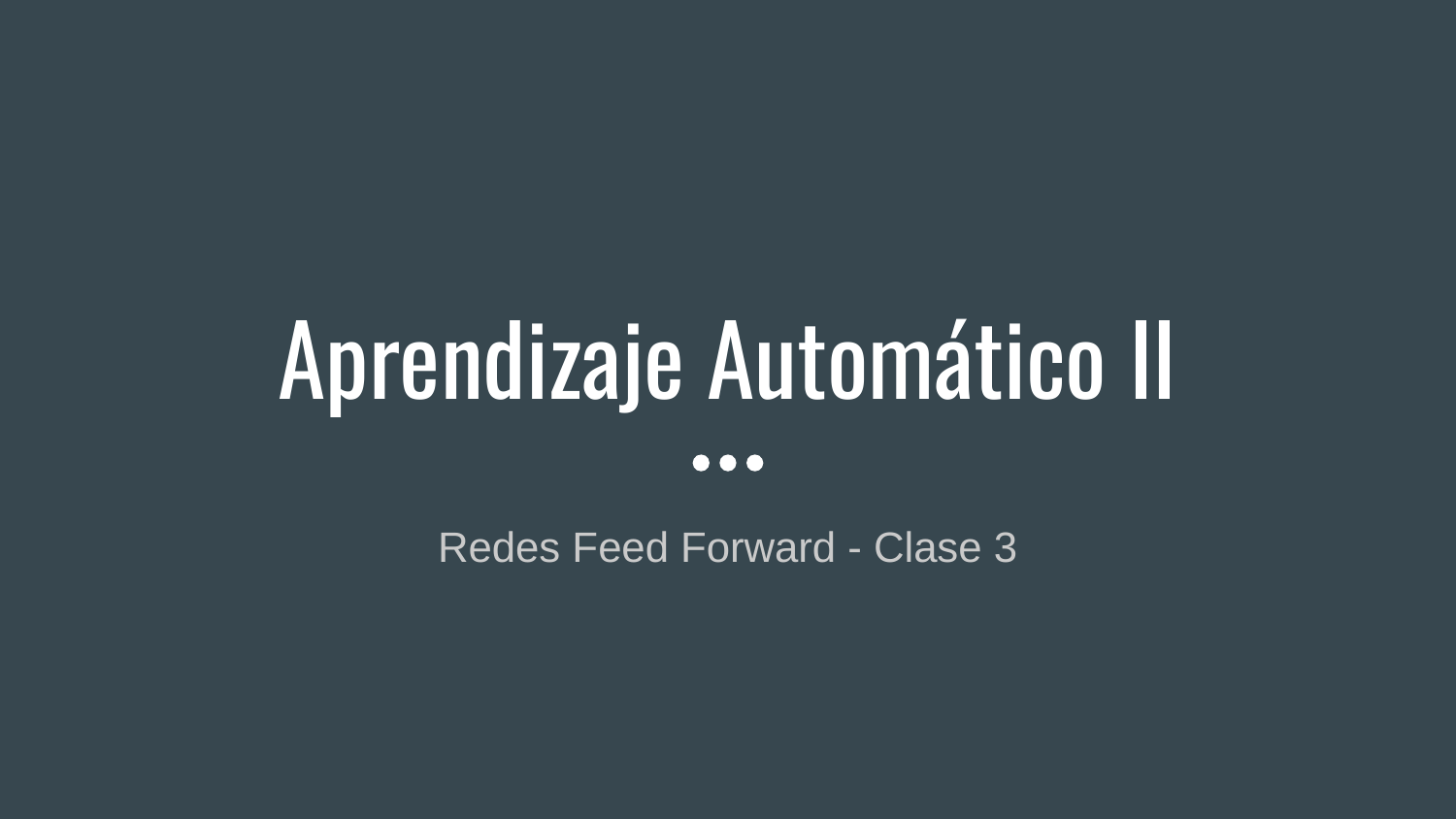

# Aprendizaje Automático II
Redes Feed Forward - Clase 3